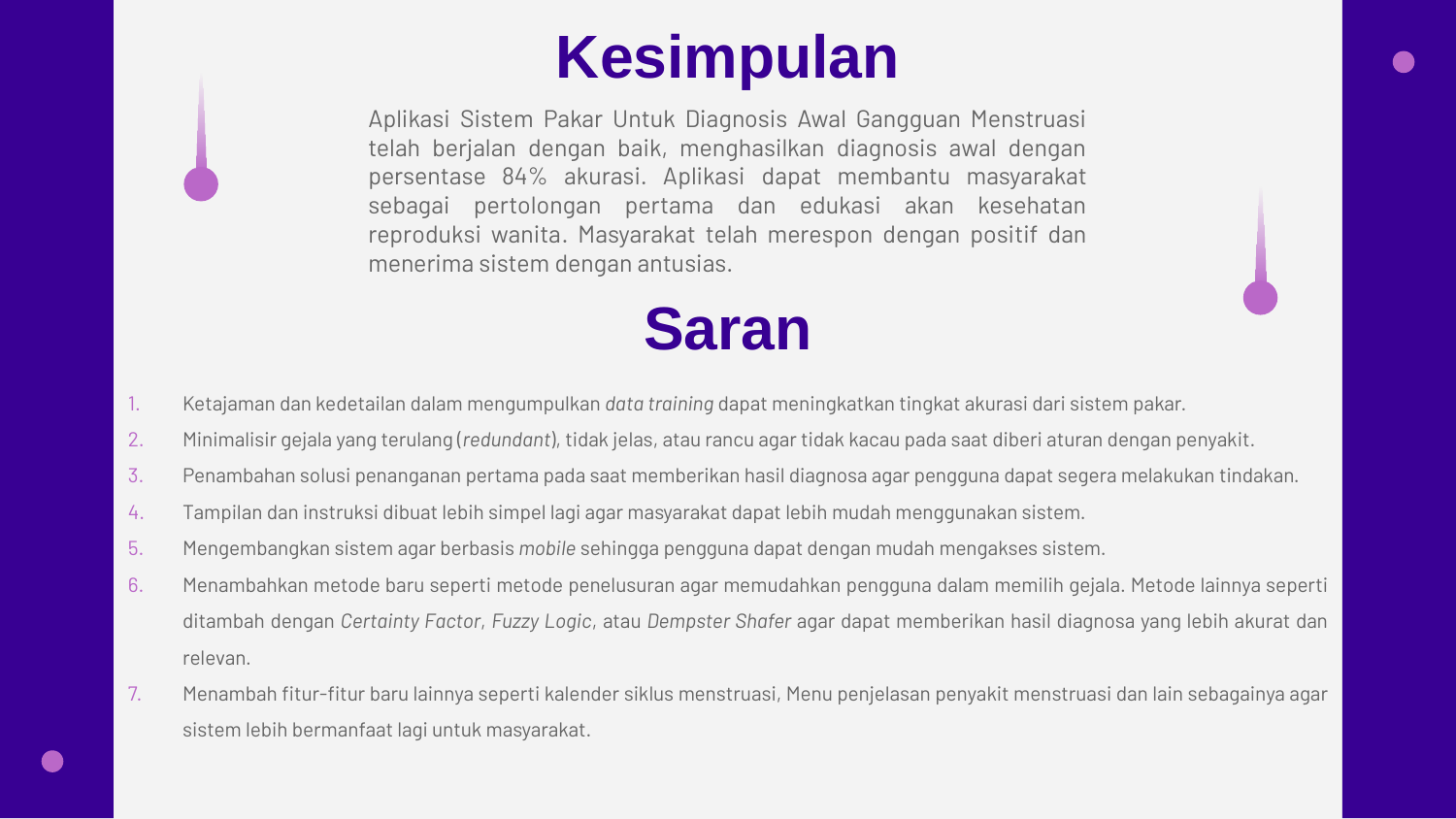

# Kesimpulan

Aplikasi Sistem Pakar Untuk Diagnosis Awal Gangguan Menstruasi telah berjalan dengan baik, menghasilkan diagnosis awal dengan persentase 84% akurasi. Aplikasi dapat membantu masyarakat sebagai pertolongan pertama dan edukasi akan kesehatan reproduksi wanita. Masyarakat telah merespon dengan positif dan menerima sistem dengan antusias.

Saran
Ketajaman dan kedetailan dalam mengumpulkan data training dapat meningkatkan tingkat akurasi dari sistem pakar.
Minimalisir gejala yang terulang (redundant), tidak jelas, atau rancu agar tidak kacau pada saat diberi aturan dengan penyakit.
Penambahan solusi penanganan pertama pada saat memberikan hasil diagnosa agar pengguna dapat segera melakukan tindakan.
Tampilan dan instruksi dibuat lebih simpel lagi agar masyarakat dapat lebih mudah menggunakan sistem.
Mengembangkan sistem agar berbasis mobile sehingga pengguna dapat dengan mudah mengakses sistem.
Menambahkan metode baru seperti metode penelusuran agar memudahkan pengguna dalam memilih gejala. Metode lainnya seperti ditambah dengan Certainty Factor, Fuzzy Logic, atau Dempster Shafer agar dapat memberikan hasil diagnosa yang lebih akurat dan relevan.
Menambah fitur-fitur baru lainnya seperti kalender siklus menstruasi, Menu penjelasan penyakit menstruasi dan lain sebagainya agar sistem lebih bermanfaat lagi untuk masyarakat.